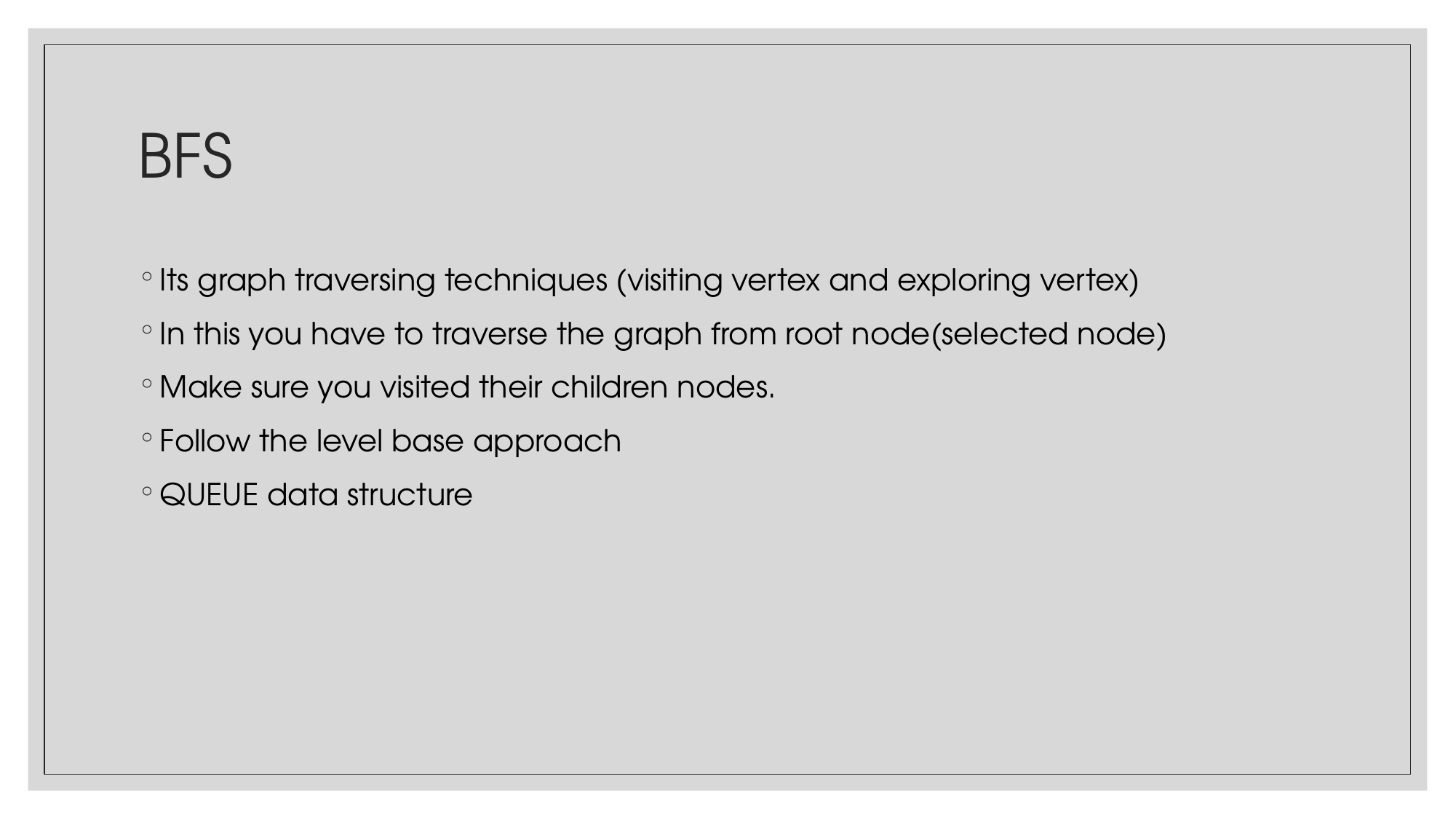

# BFS
Its graph traversing techniques (visiting vertex and exploring vertex)
In this you have to traverse the graph from root node(selected node)
Make sure you visited their children nodes.
Follow the level base approach
QUEUE data structure